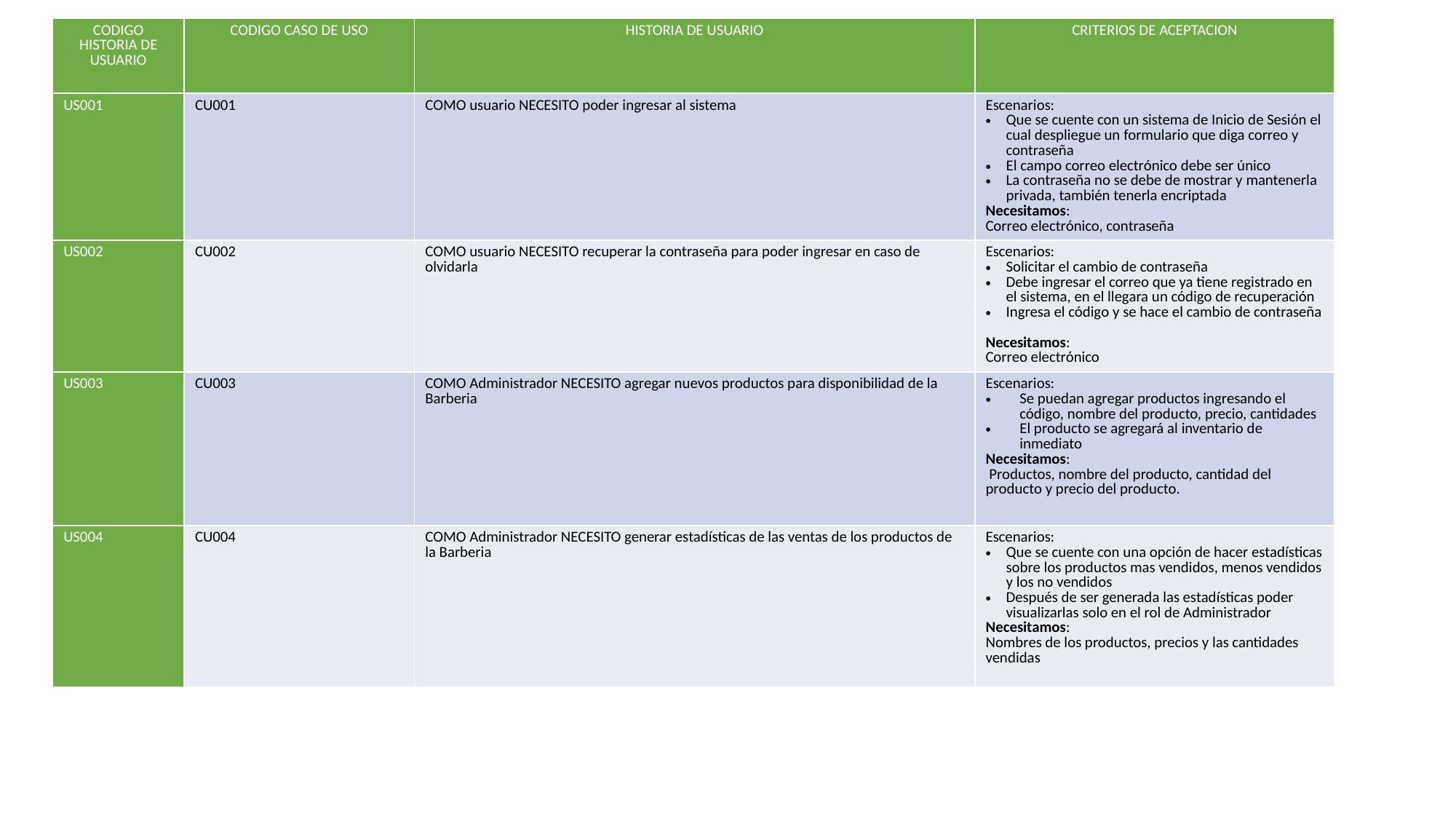

| CODIGO HISTORIA DE USUARIO | CODIGO CASO DE USO | HISTORIA DE USUARIO | CRITERIOS DE ACEPTACION |
| --- | --- | --- | --- |
| US001 | CU001 | COMO usuario NECESITO poder ingresar al sistema | Escenarios: Que se cuente con un sistema de Inicio de Sesión el cual despliegue un formulario que diga correo y contraseña El campo correo electrónico debe ser único La contraseña no se debe de mostrar y mantenerla privada, también tenerla encriptada Necesitamos: Correo electrónico, contraseña |
| US002 | CU002 | COMO usuario NECESITO recuperar la contraseña para poder ingresar en caso de olvidarla | Escenarios: Solicitar el cambio de contraseña Debe ingresar el correo que ya tiene registrado en el sistema, en el llegara un código de recuperación Ingresa el código y se hace el cambio de contraseña Necesitamos: Correo electrónico |
| US003 | CU003 | COMO Administrador NECESITO agregar nuevos productos para disponibilidad de la Barberia | Escenarios: Se puedan agregar productos ingresando el código, nombre del producto, precio, cantidades El producto se agregará al inventario de inmediato Necesitamos: Productos, nombre del producto, cantidad del producto y precio del producto. |
| US004 | CU004 | COMO Administrador NECESITO generar estadísticas de las ventas de los productos de la Barberia | Escenarios: Que se cuente con una opción de hacer estadísticas sobre los productos mas vendidos, menos vendidos y los no vendidos Después de ser generada las estadísticas poder visualizarlas solo en el rol de Administrador Necesitamos: Nombres de los productos, precios y las cantidades vendidas |